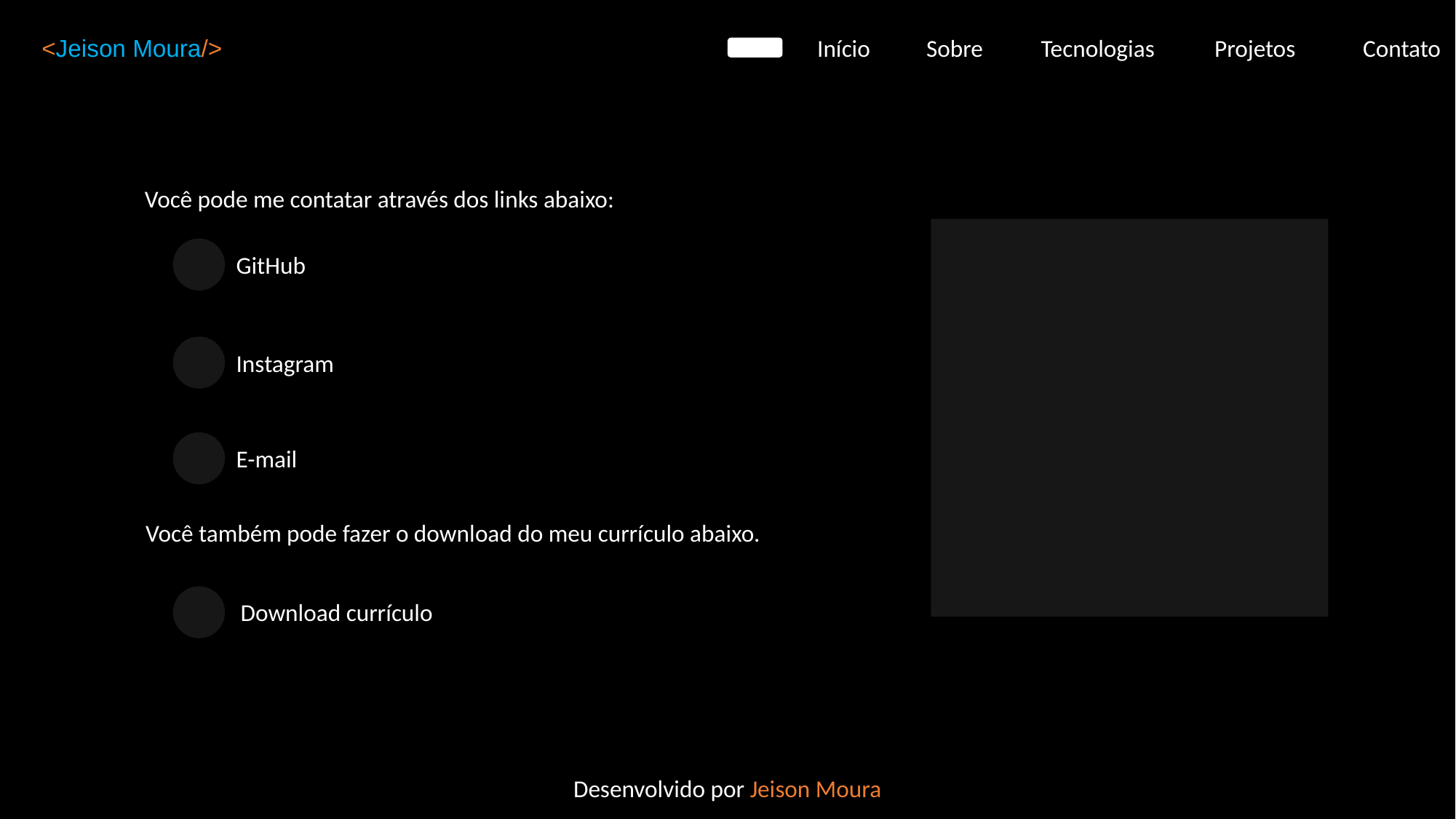

<Jeison Moura/>
Início	Sobre	 Tecnologias           Projetos	Contato

Você pode me contatar através dos links abaixo:

GitHub

Instagram

E-mail
Você também pode fazer o download do meu currículo abaixo.

Download currículo
Desenvolvido por Jeison Moura